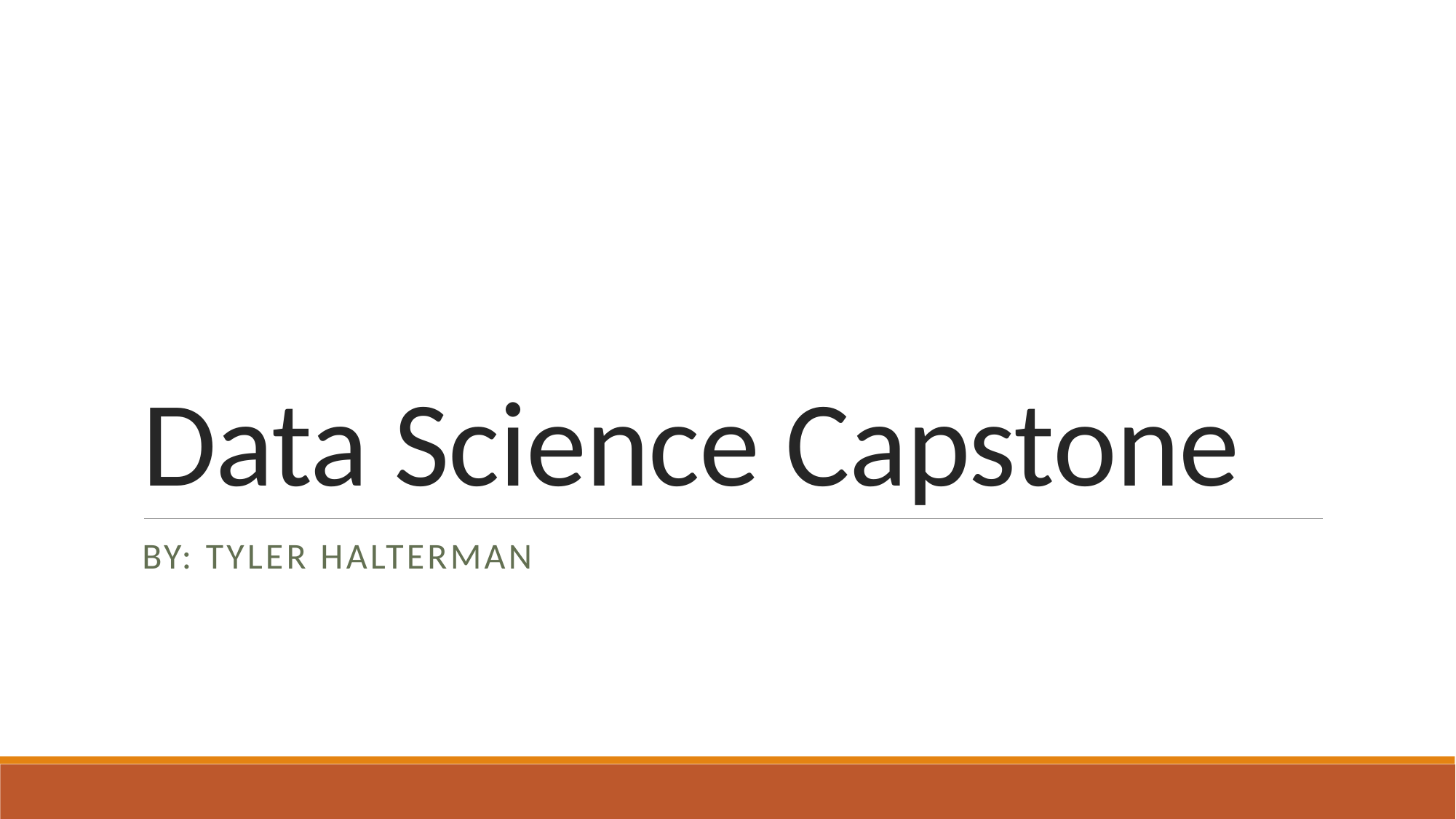

# Data Science Capstone
By: Tyler Halterman